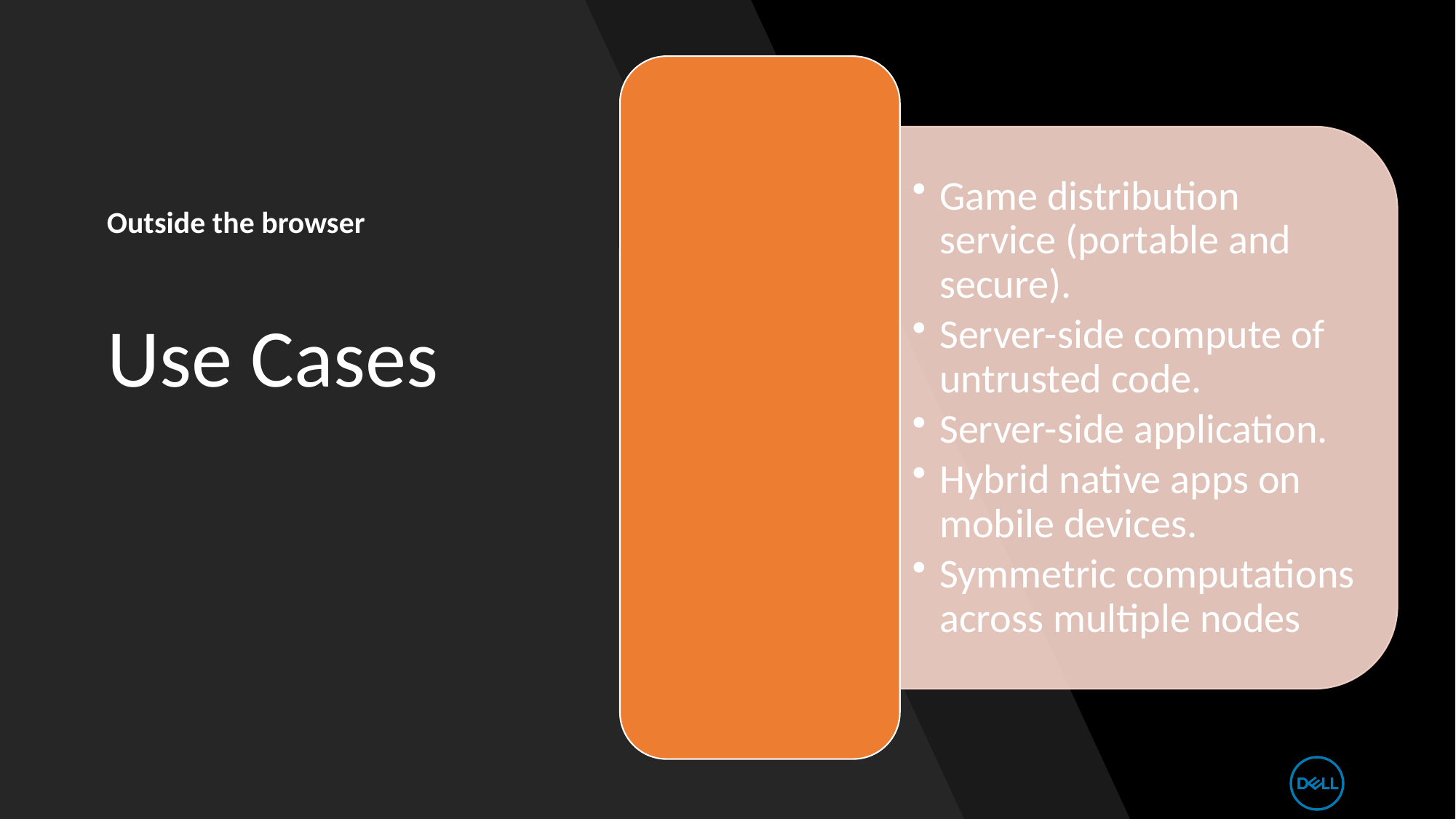

Game distribution service (portable and secure).
Server-side compute of untrusted code.
Server-side application.
Hybrid native apps on mobile devices.
Symmetric computations across multiple nodes

Outside the browser

# Use Cases